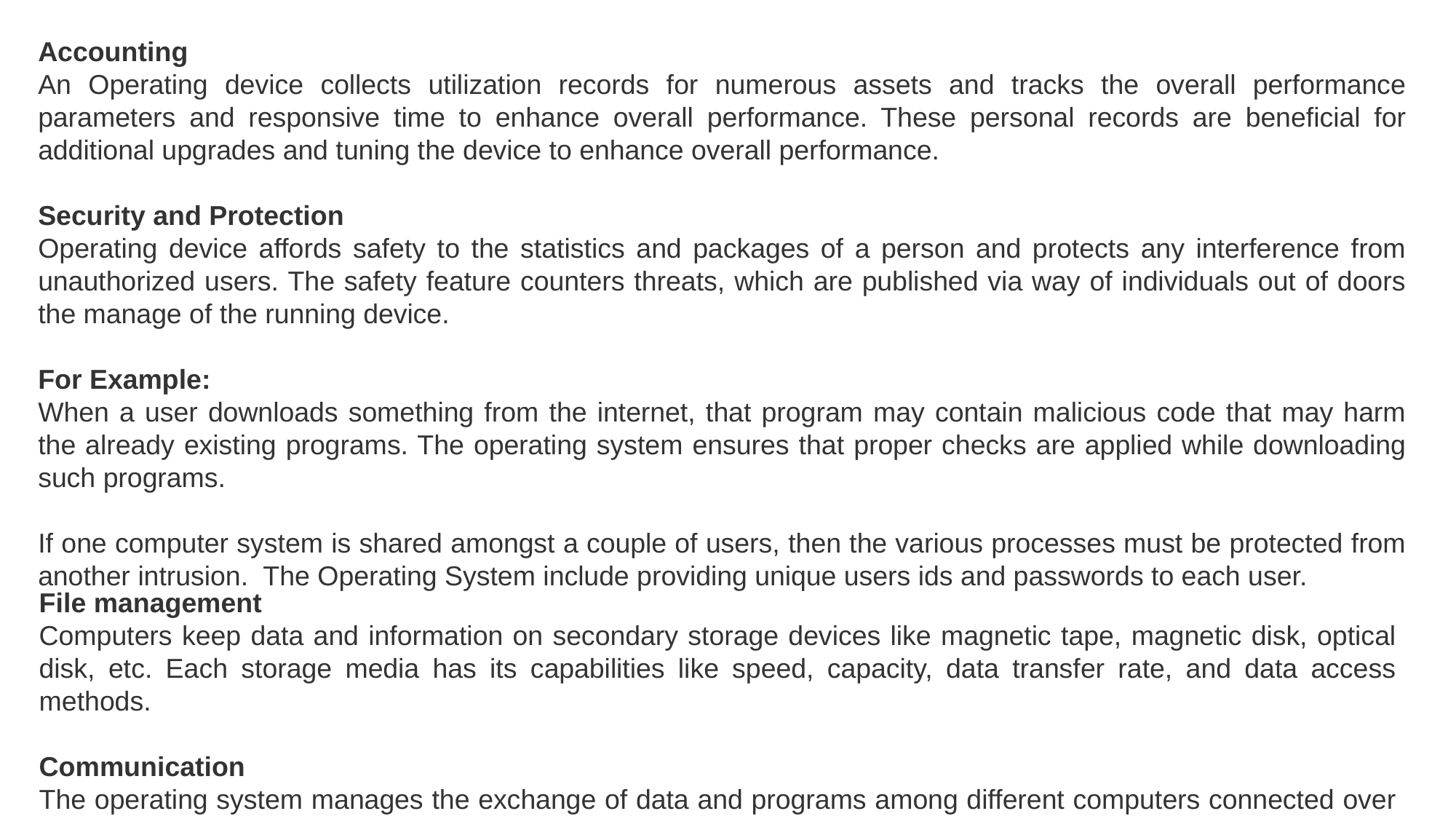

Accounting
An Operating device collects utilization records for numerous assets and tracks the overall performance parameters and responsive time to enhance overall performance. These personal records are beneficial for additional upgrades and tuning the device to enhance overall performance.

Security and Protection
Operating device affords safety to the statistics and packages of a person and protects any interference from unauthorized users. The safety feature counters threats, which are published via way of individuals out of doors the manage of the running device.

For Example:
When a user downloads something from the internet, that program may contain malicious code that may harm the already existing programs. The operating system ensures that proper checks are applied while downloading such programs.

If one computer system is shared amongst a couple of users, then the various processes must be protected from another intrusion.  The Operating System include providing unique users ids and passwords to each user.
File management
Computers keep data and information on secondary storage devices like magnetic tape, magnetic disk, optical disk, etc. Each storage media has its capabilities like speed, capacity, data transfer rate, and data access methods.

Communication
The operating system manages the exchange of data and programs among different computers connected over a network.